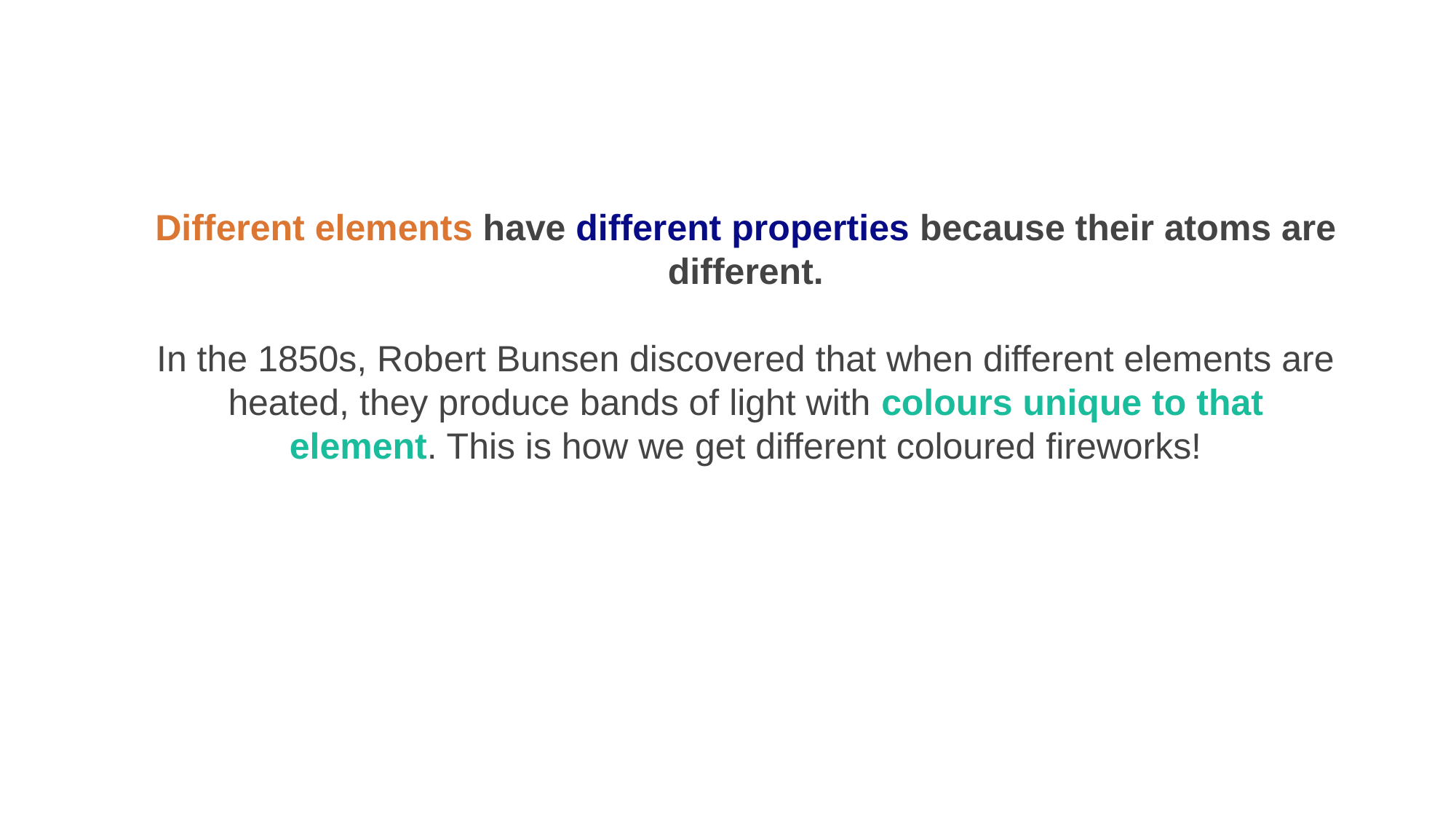

Different elements have different properties because their atoms are different.

In the 1850s, Robert Bunsen discovered that when different elements are heated, they produce bands of light with colours unique to that element. This is how we get different coloured fireworks!